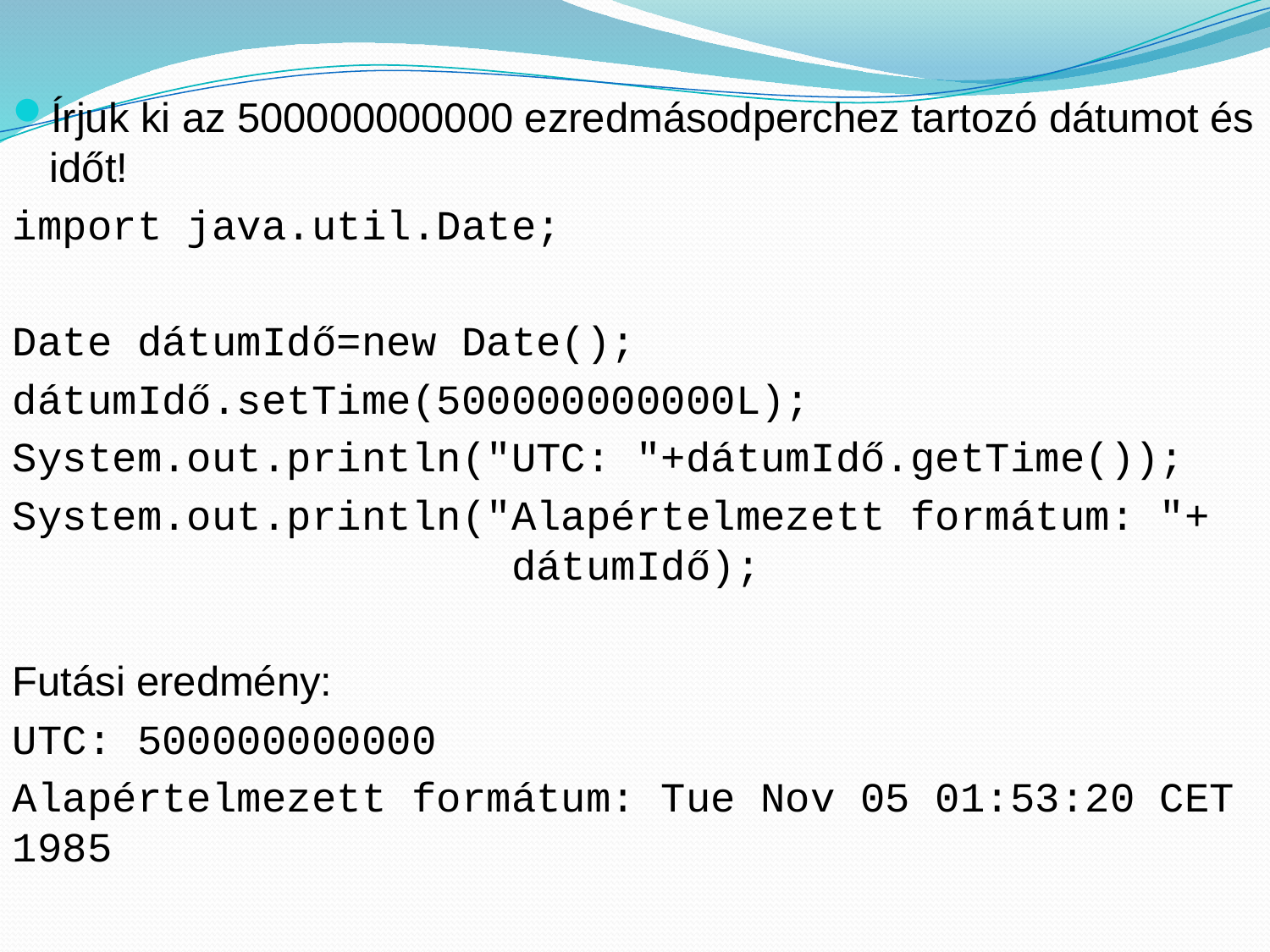

Írjuk ki az 500000000000 ezredmásodperchez tartozó dátumot és időt!
import java.util.Date;

Date dátumIdő=new Date();
dátumIdő.setTime(500000000000L);
System.out.println("UTC: "+dátumIdő.getTime());
System.out.println("Alapértelmezett formátum: "+
                    dátumIdő);

Futási eredmény:
UTC: 500000000000
Alapértelmezett formátum: Tue Nov 05 01:53:20 CET 1985